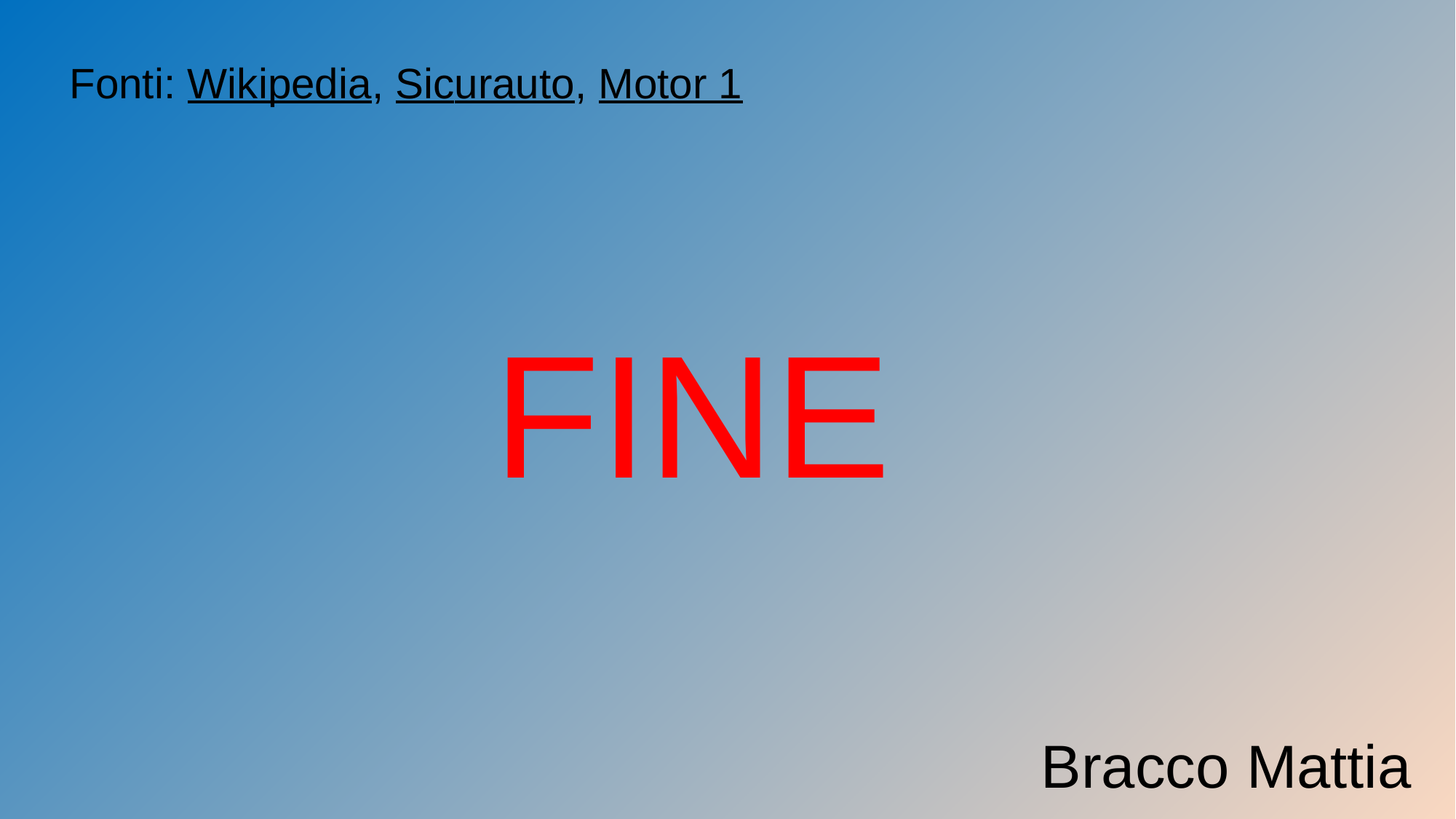

Fonti: Wikipedia, Sicurauto, Motor 1
FINE
Bracco Mattia